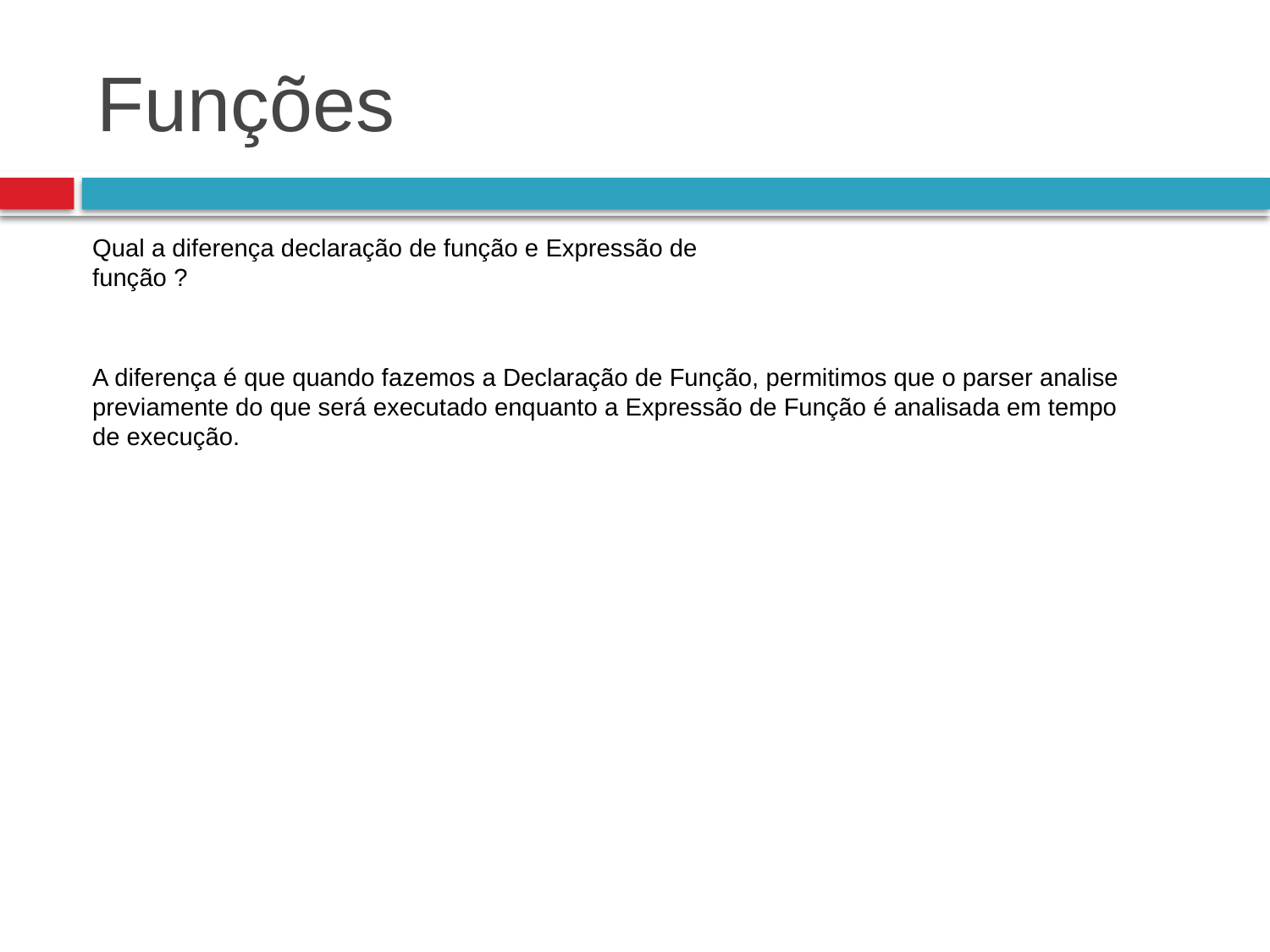

# Funções
Qual a diferença declaração de função e Expressão de função ?
A diferença é que quando fazemos a Declaração de Função, permitimos que o parser analise previamente do que será executado enquanto a Expressão de Função é analisada em tempo de execução.